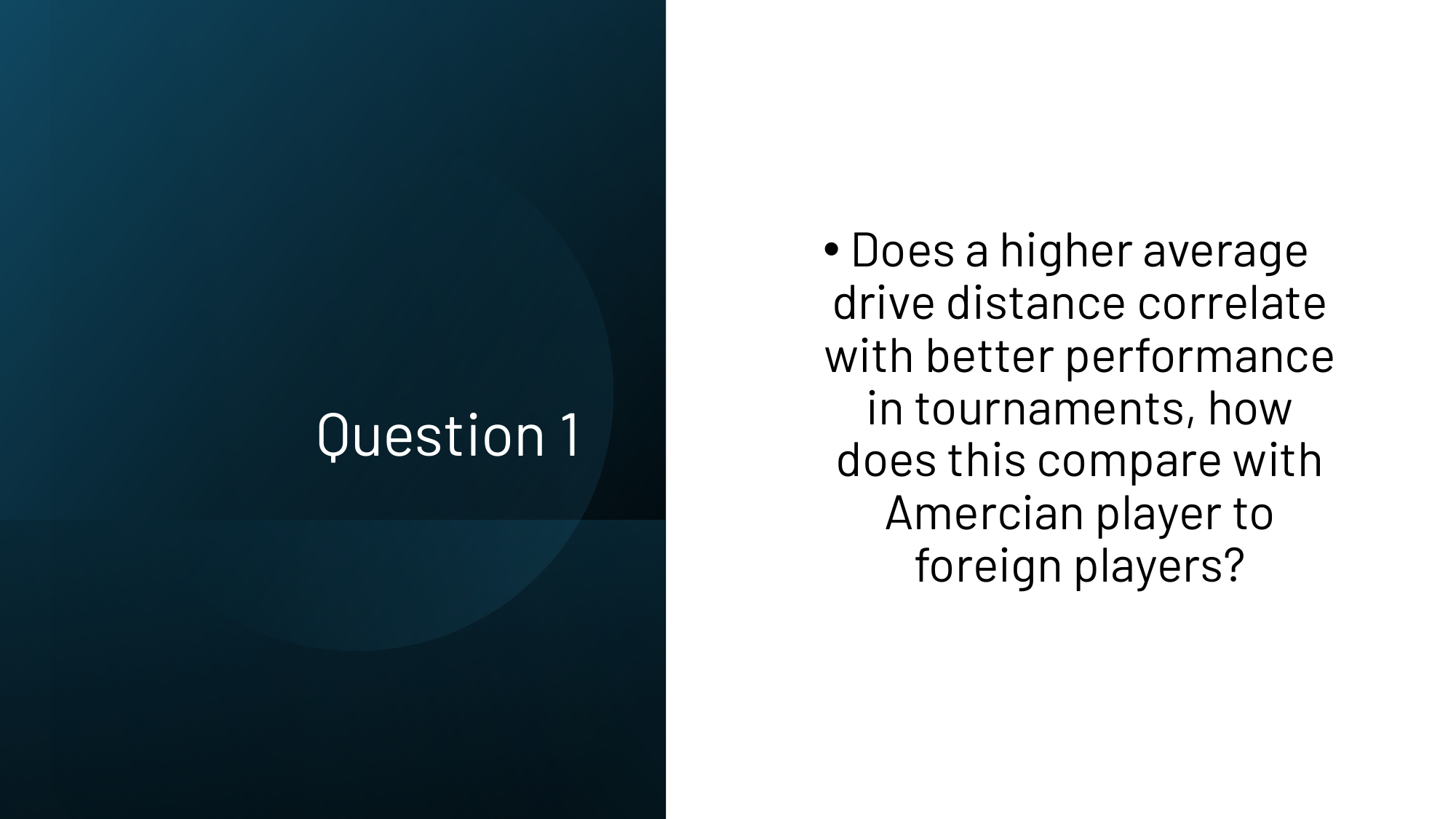

# Question 1

Does a higher average drive distance correlate with better performance in tournaments, how does this compare with Amercian player to foreign players?